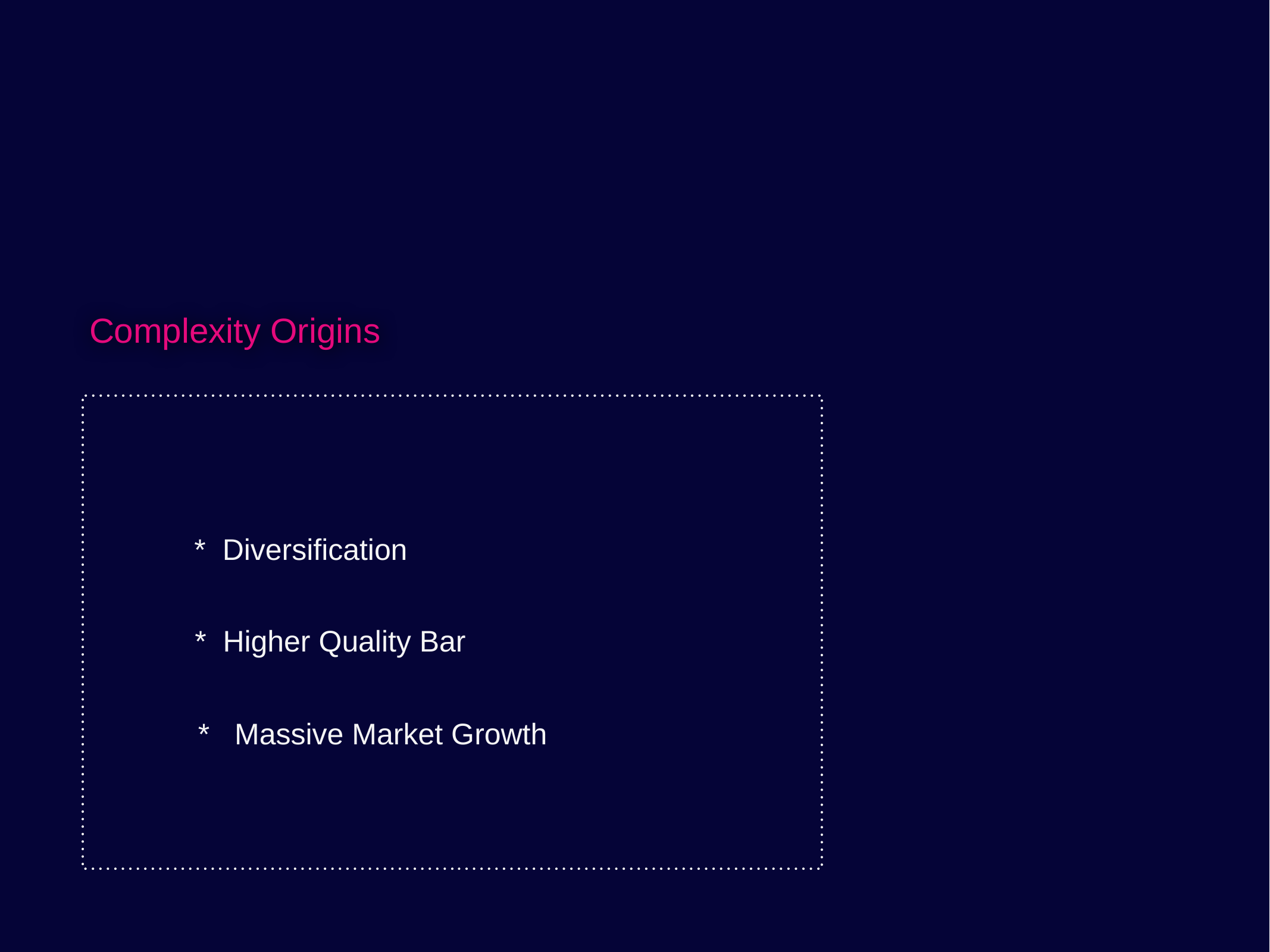

Complexity Origins

*  Diversification
*  Higher Quality Bar
*   Massive Market Growth